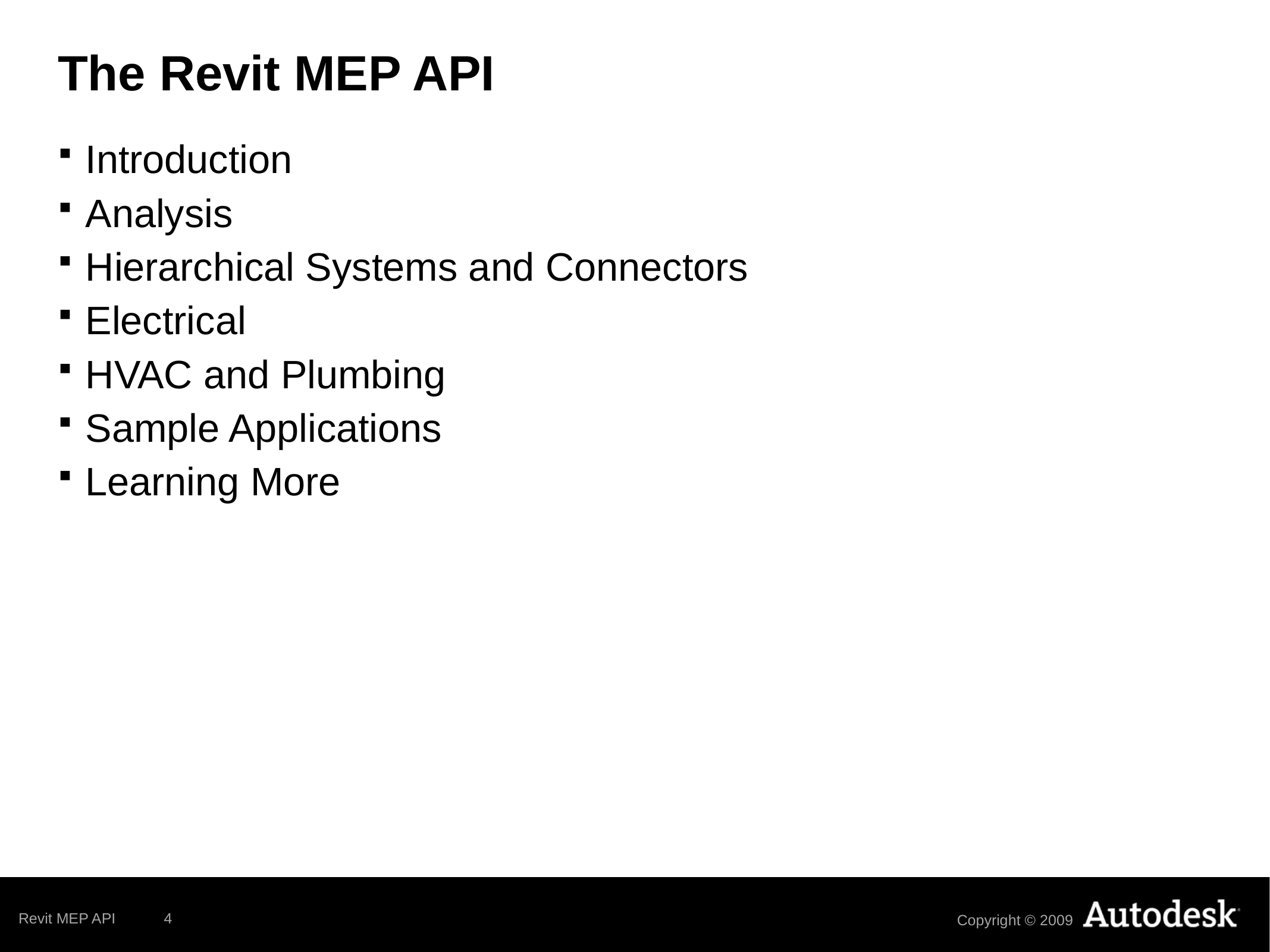

# The Revit MEP API
Introduction
Analysis
Hierarchical Systems and Connectors
Electrical
HVAC and Plumbing
Sample Applications
Learning More
Revit MEP API
4